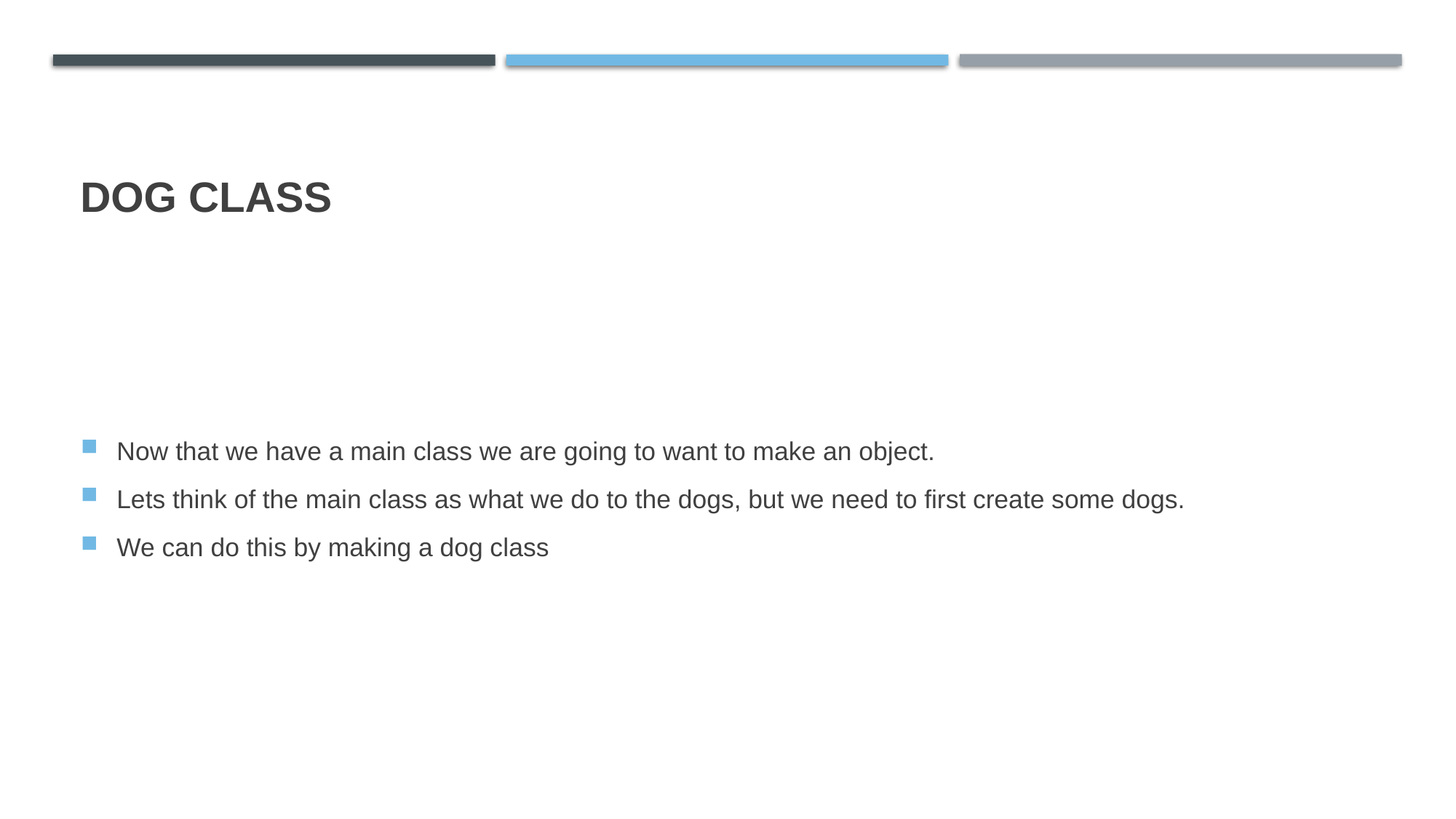

# Dog class
Now that we have a main class we are going to want to make an object.
Lets think of the main class as what we do to the dogs, but we need to first create some dogs.
We can do this by making a dog class